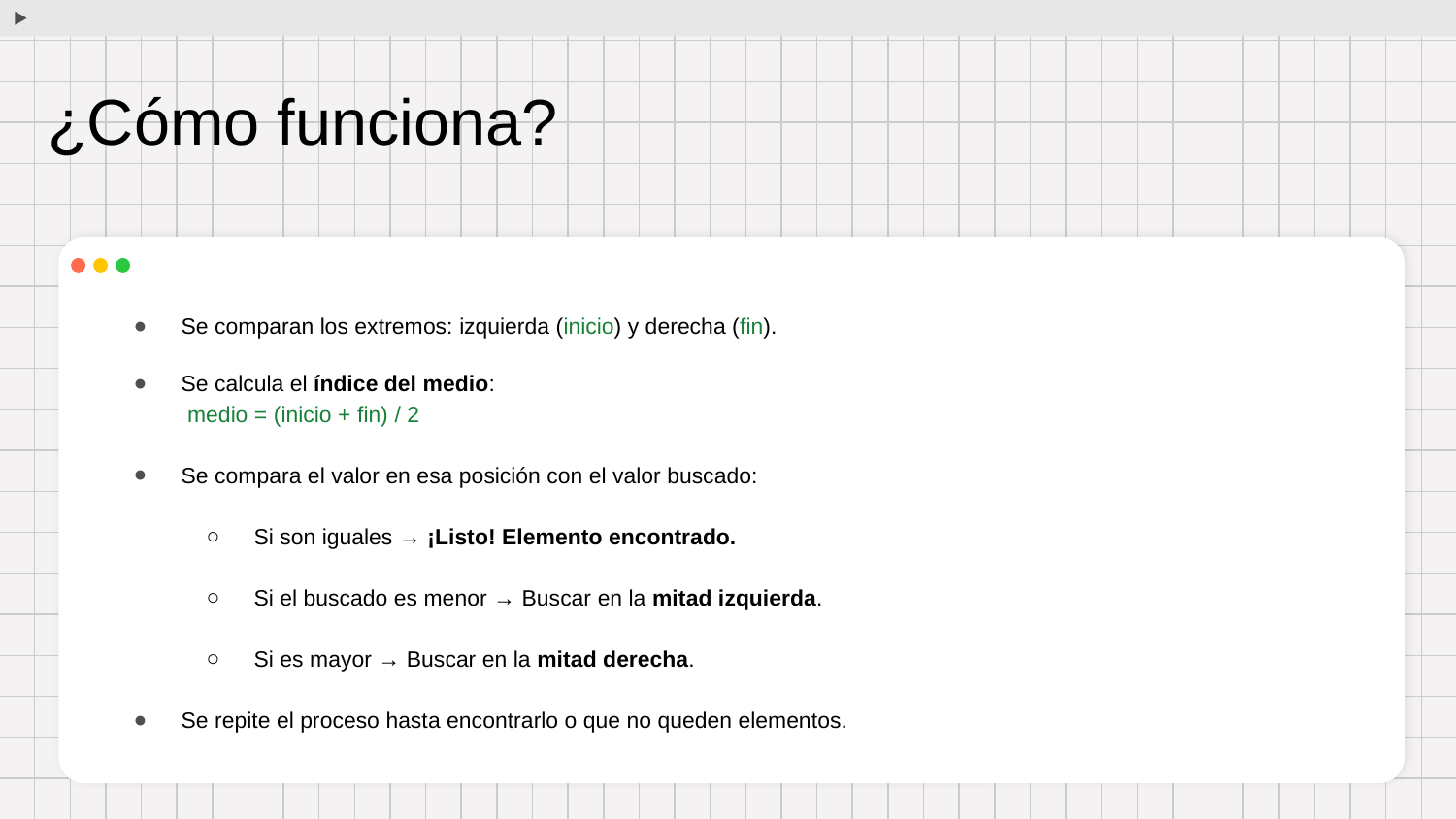

# ¿Cómo funciona?

Se comparan los extremos: izquierda (inicio) y derecha (fin).
Se calcula el índice del medio:
 medio = (inicio + fin) / 2
Se compara el valor en esa posición con el valor buscado:
Si son iguales → ¡Listo! Elemento encontrado.
Si el buscado es menor → Buscar en la mitad izquierda.
Si es mayor → Buscar en la mitad derecha.
Se repite el proceso hasta encontrarlo o que no queden elementos.